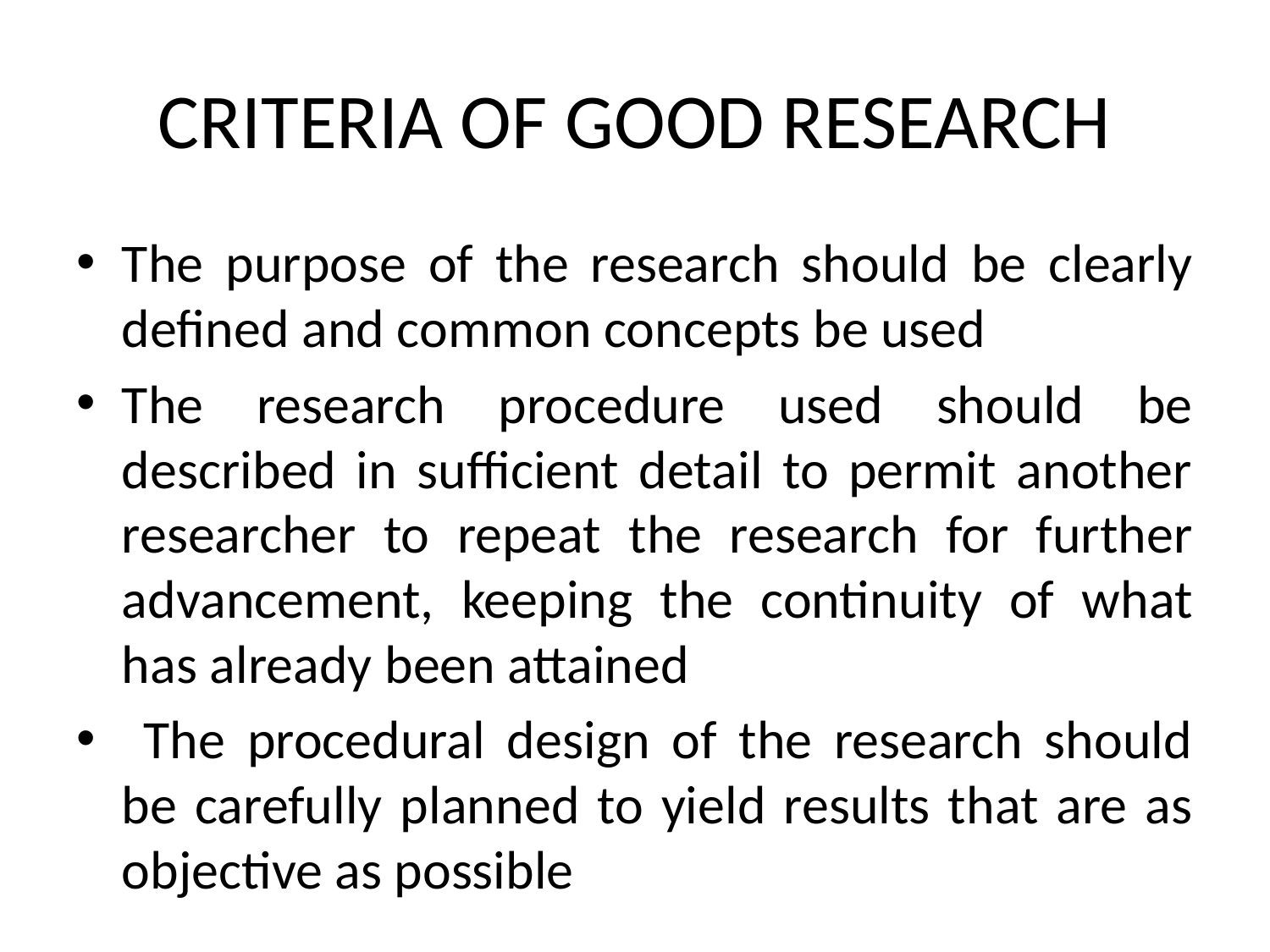

# CRITERIA OF GOOD RESEARCH
The purpose of the research should be clearly defined and common concepts be used
The research procedure used should be described in sufficient detail to permit another researcher to repeat the research for further advancement, keeping the continuity of what has already been attained
 The procedural design of the research should be carefully planned to yield results that are as objective as possible